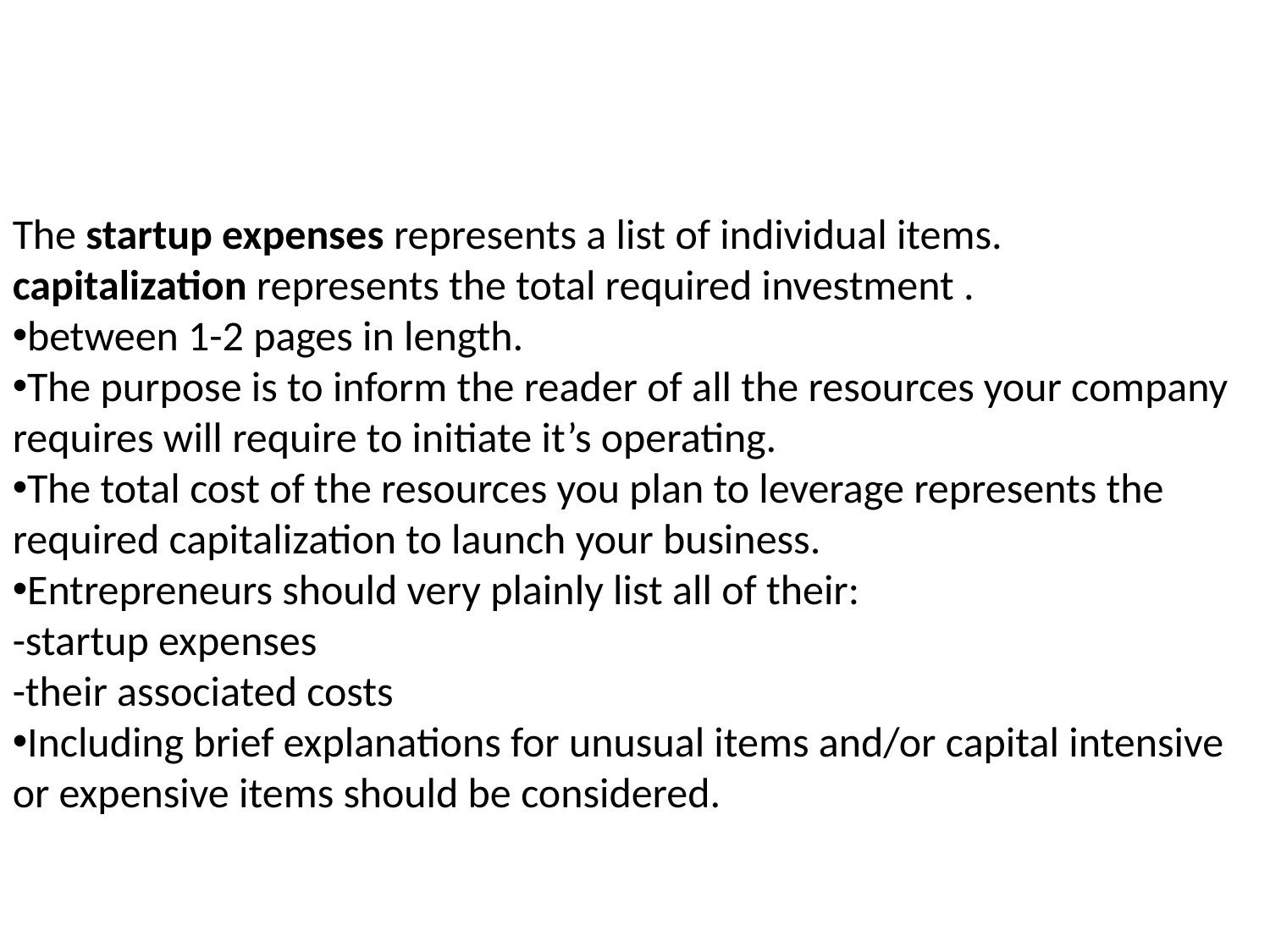

# Startup Expenses and Capitalization
The startup expenses represents a list of individual items.
capitalization represents the total required investment .
between 1-2 pages in length.
The purpose is to inform the reader of all the resources your company requires will require to initiate it’s operating.
The total cost of the resources you plan to leverage represents the required capitalization to launch your business.
Entrepreneurs should very plainly list all of their:
-startup expenses
-their associated costs
Including brief explanations for unusual items and/or capital intensive or expensive items should be considered.